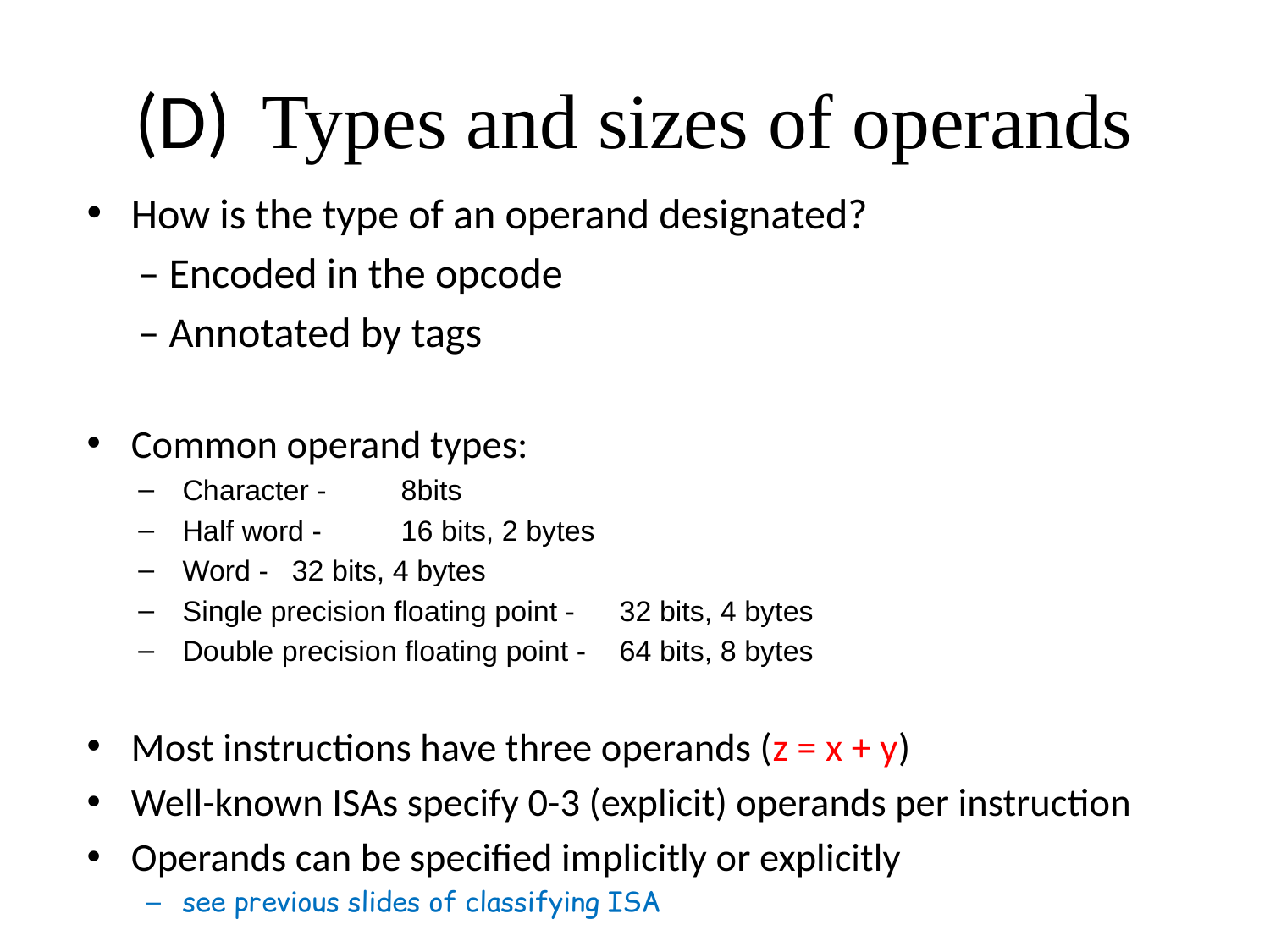

# (D)	Types and sizes of operands
How is the type of an operand designated?
– Encoded in the opcode
– Annotated by tags

Common operand types:
Character - 			8bits
Half word -			16 bits, 2 bytes
Word - 				32 bits, 4 bytes
Single precision floating point -	32 bits, 4 bytes
Double precision floating point - 	64 bits, 8 bytes

Most instructions have three operands (z = x + y)
Well-known ISAs specify 0-3 (explicit) operands per instruction
Operands can be specified implicitly or explicitly
see previous slides of classifying ISA